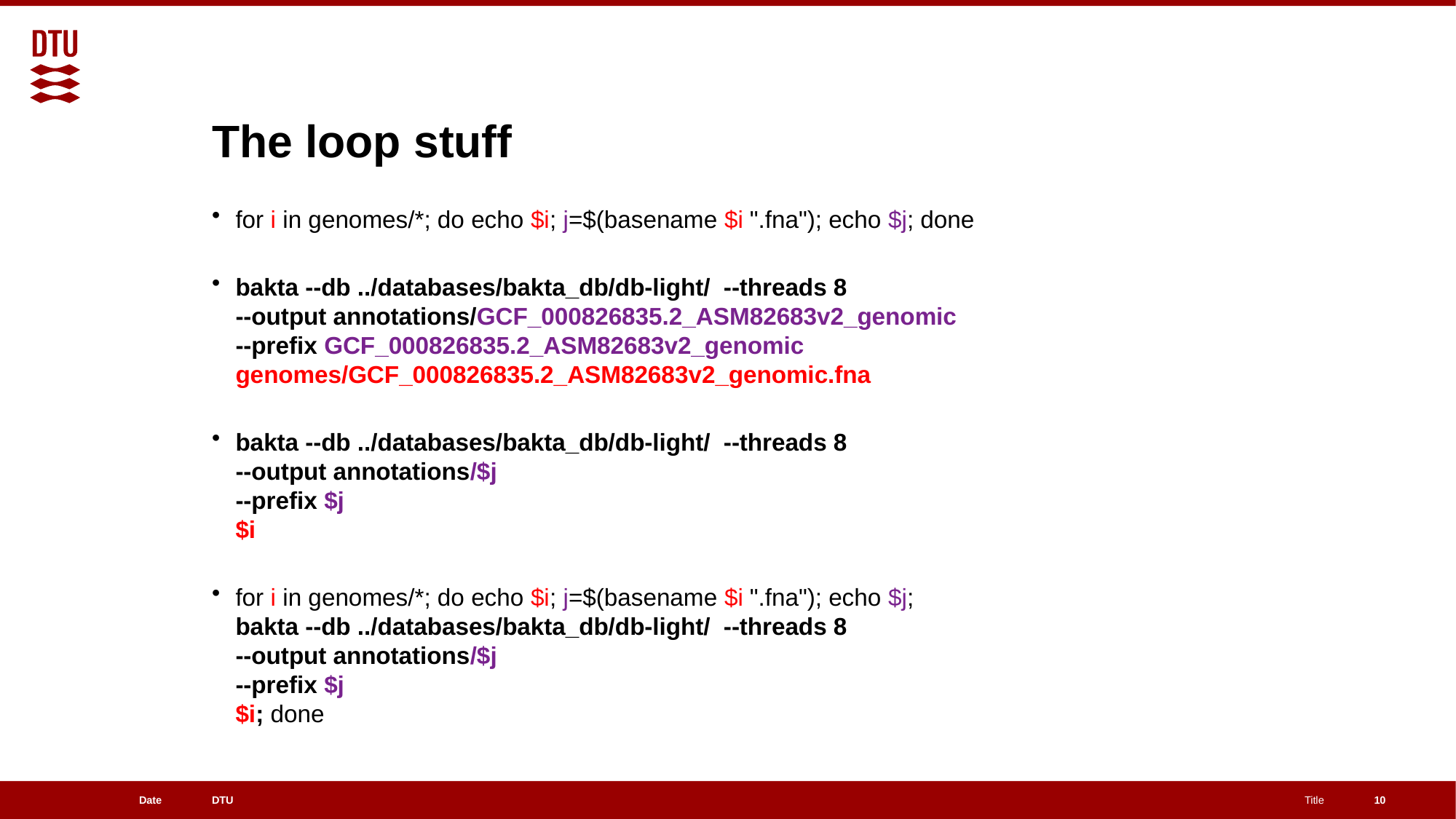

# The loop stuff
for i in genomes/*; do echo $i; j=$(basename $i ".fna"); echo $j; done

bakta --db ../databases/bakta_db/db-light/  --threads 8
--output annotations/GCF_000826835.2_ASM82683v2_genomic
--prefix GCF_000826835.2_ASM82683v2_genomic genomes/GCF_000826835.2_ASM82683v2_genomic.fna

bakta --db ../databases/bakta_db/db-light/  --threads 8
--output annotations/$j
--prefix $j
$i

for i in genomes/*; do echo $i; j=$(basename $i ".fna"); echo $j;
bakta --db ../databases/bakta_db/db-light/  --threads 8
--output annotations/$j
--prefix $j
$i; done

10